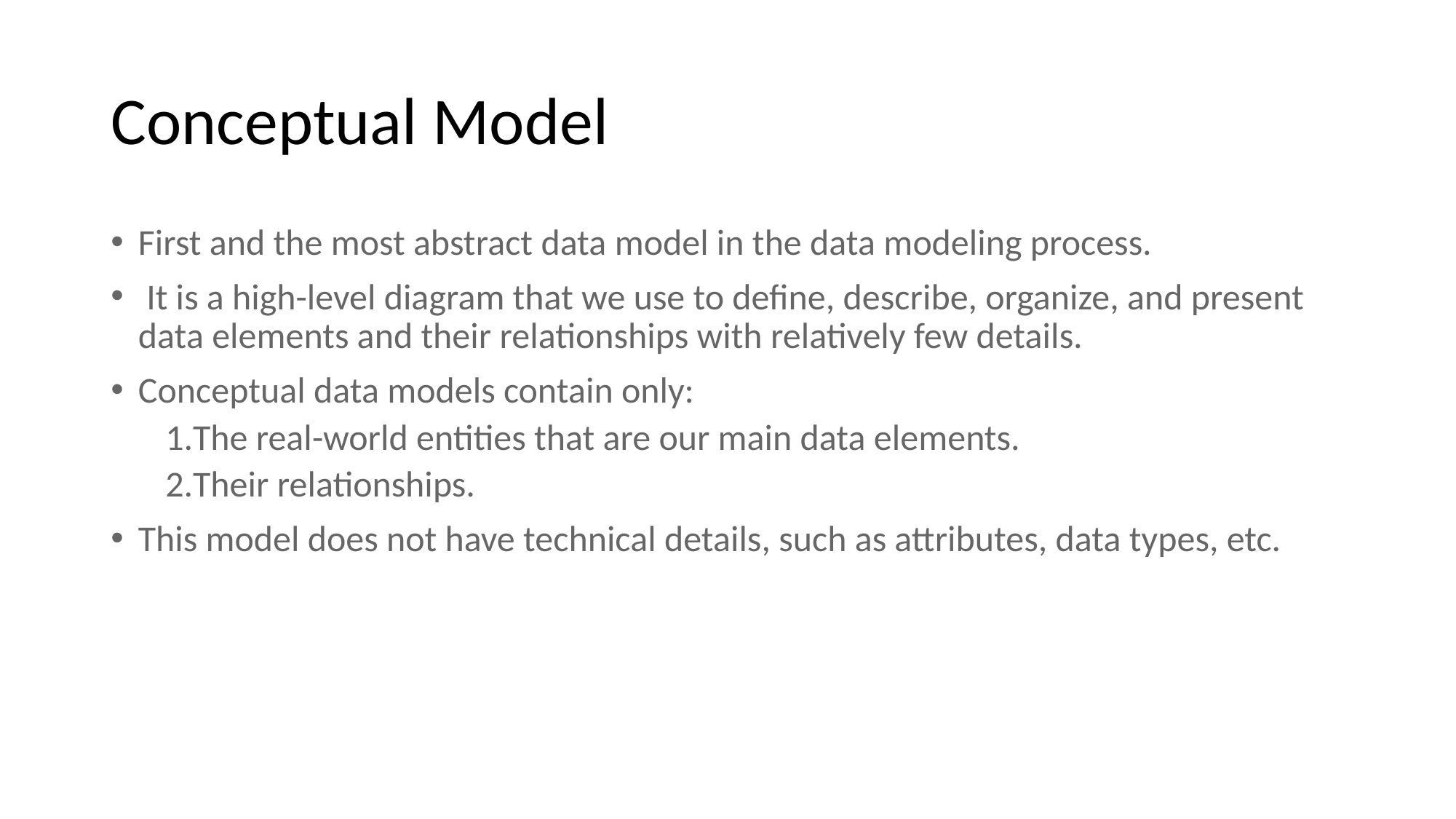

# Conceptual Model
First and the most abstract data model in the data modeling process.
 It is a high-level diagram that we use to define, describe, organize, and present data elements and their relationships with relatively few details.
Conceptual data models contain only:
The real-world entities that are our main data elements.
Their relationships.
This model does not have technical details, such as attributes, data types, etc.